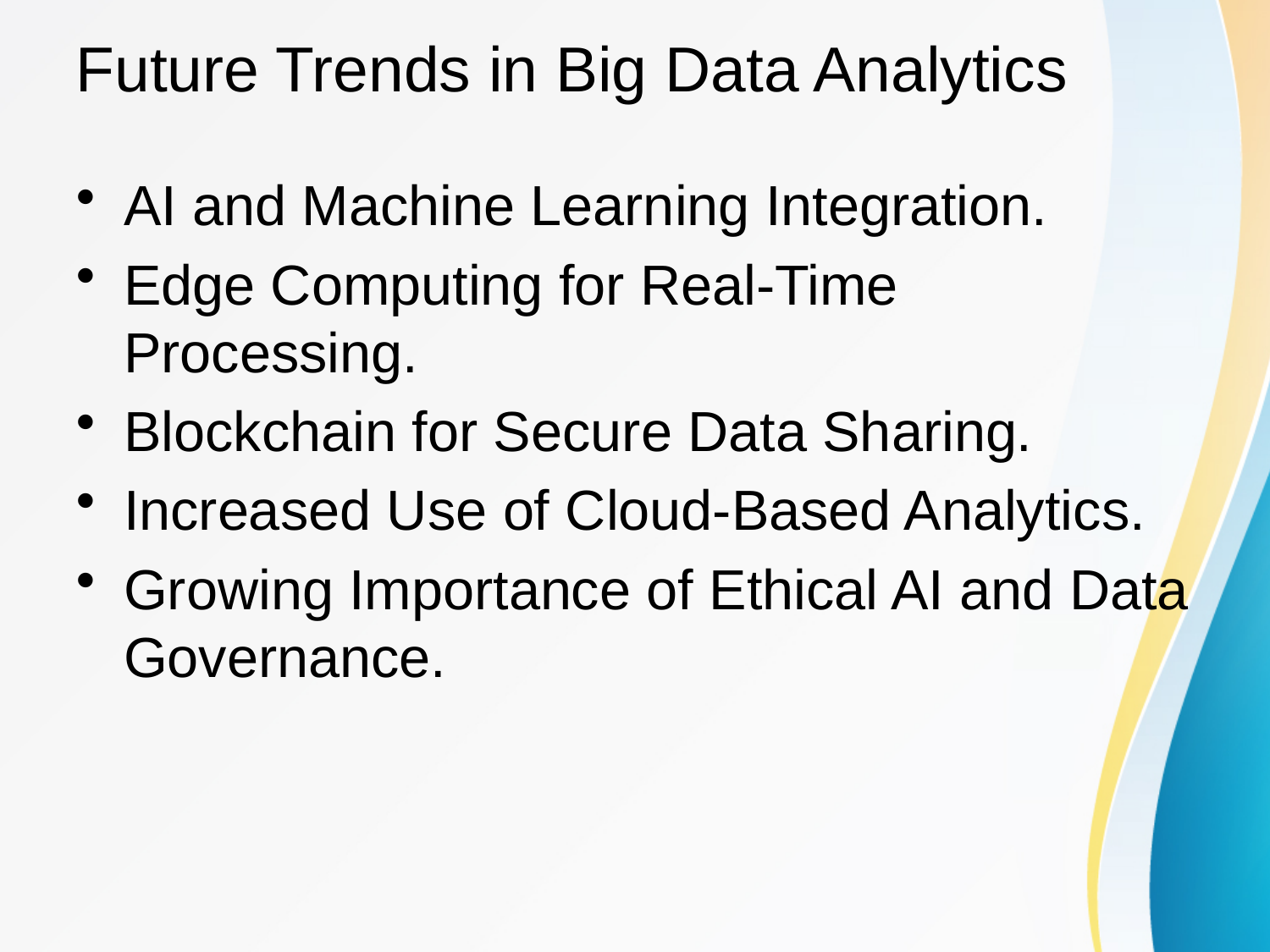

# Future Trends in Big Data Analytics
AI and Machine Learning Integration.
Edge Computing for Real-Time Processing.
Blockchain for Secure Data Sharing.
Increased Use of Cloud-Based Analytics.
Growing Importance of Ethical AI and Data Governance.